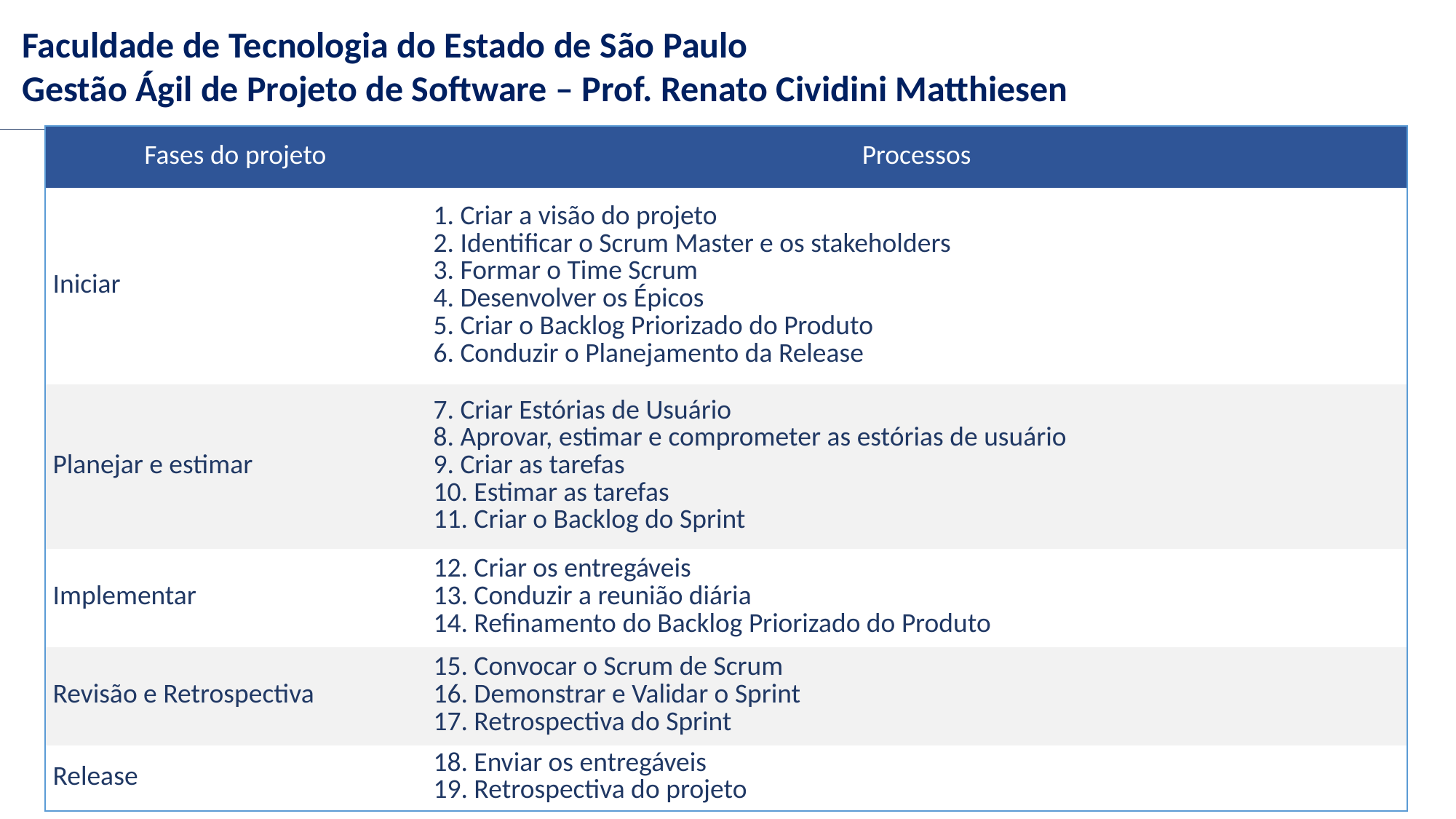

| Fases do projeto | Processos |
| --- | --- |
| Iniciar | 1. Criar a visão do projeto 2. Identificar o Scrum Master e os stakeholders 3. Formar o Time Scrum 4. Desenvolver os Épicos 5. Criar o Backlog Priorizado do Produto 6. Conduzir o Planejamento da Release |
| Planejar e estimar | 7. Criar Estórias de Usuário 8. Aprovar, estimar e comprometer as estórias de usuário 9. Criar as tarefas 10. Estimar as tarefas 11. Criar o Backlog do Sprint |
| Implementar | 12. Criar os entregáveis 13. Conduzir a reunião diária 14. Refinamento do Backlog Priorizado do Produto |
| Revisão e Retrospectiva | 15. Convocar o Scrum de Scrum 16. Demonstrar e Validar o Sprint 17. Retrospectiva do Sprint |
| Release | 18. Enviar os entregáveis 19. Retrospectiva do projeto |